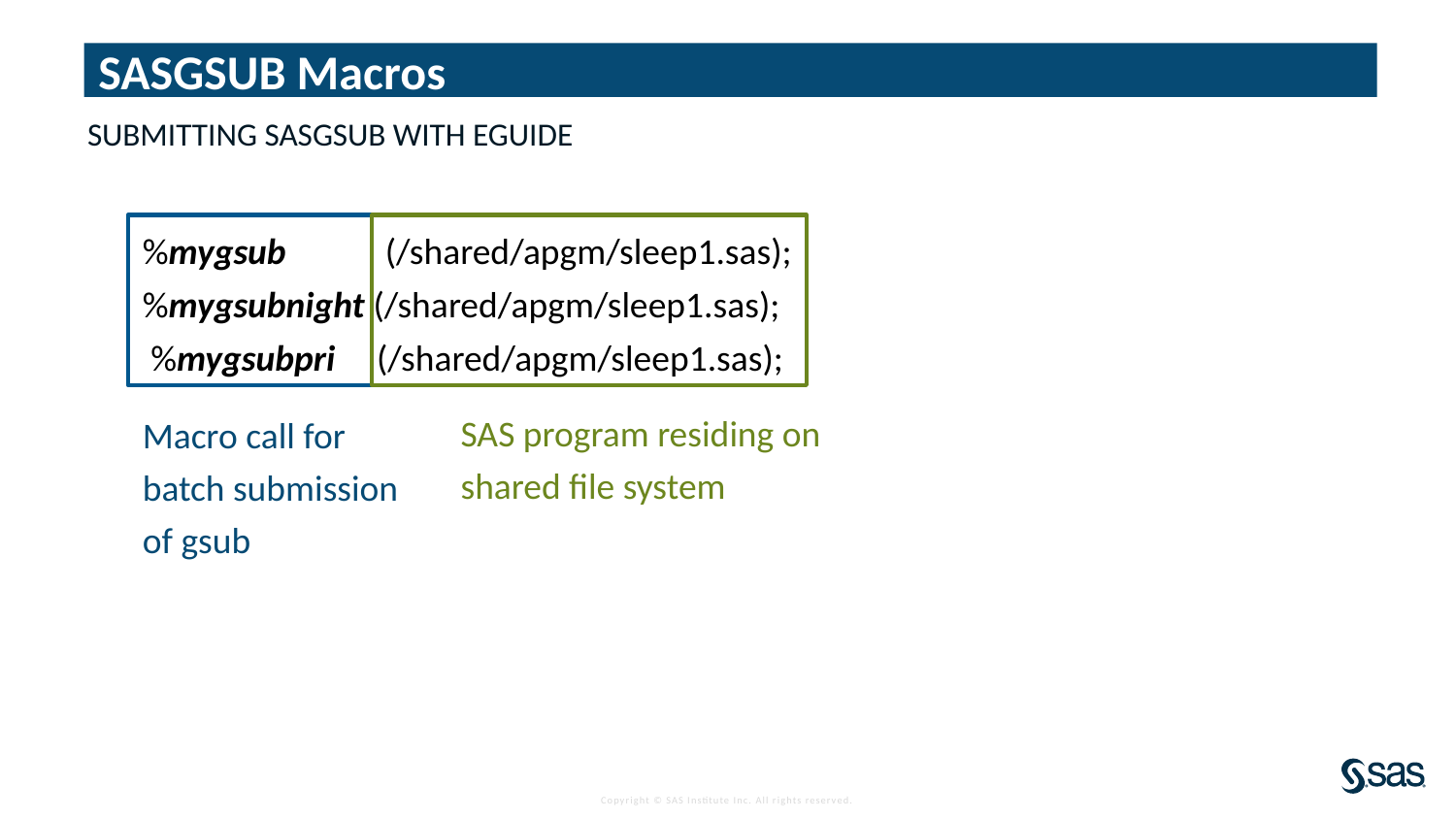

# SASGSUB Macros
Submitting SASgsub with EGuide

%mygsub            (/shared/apgm/sleep1.sas);
%mygsubnight (/shared/apgm/sleep1.sas);
 %mygsubpri     (/shared/apgm/sleep1.sas);

SAS program residing on shared file system
Macro call for batch submission of gsub